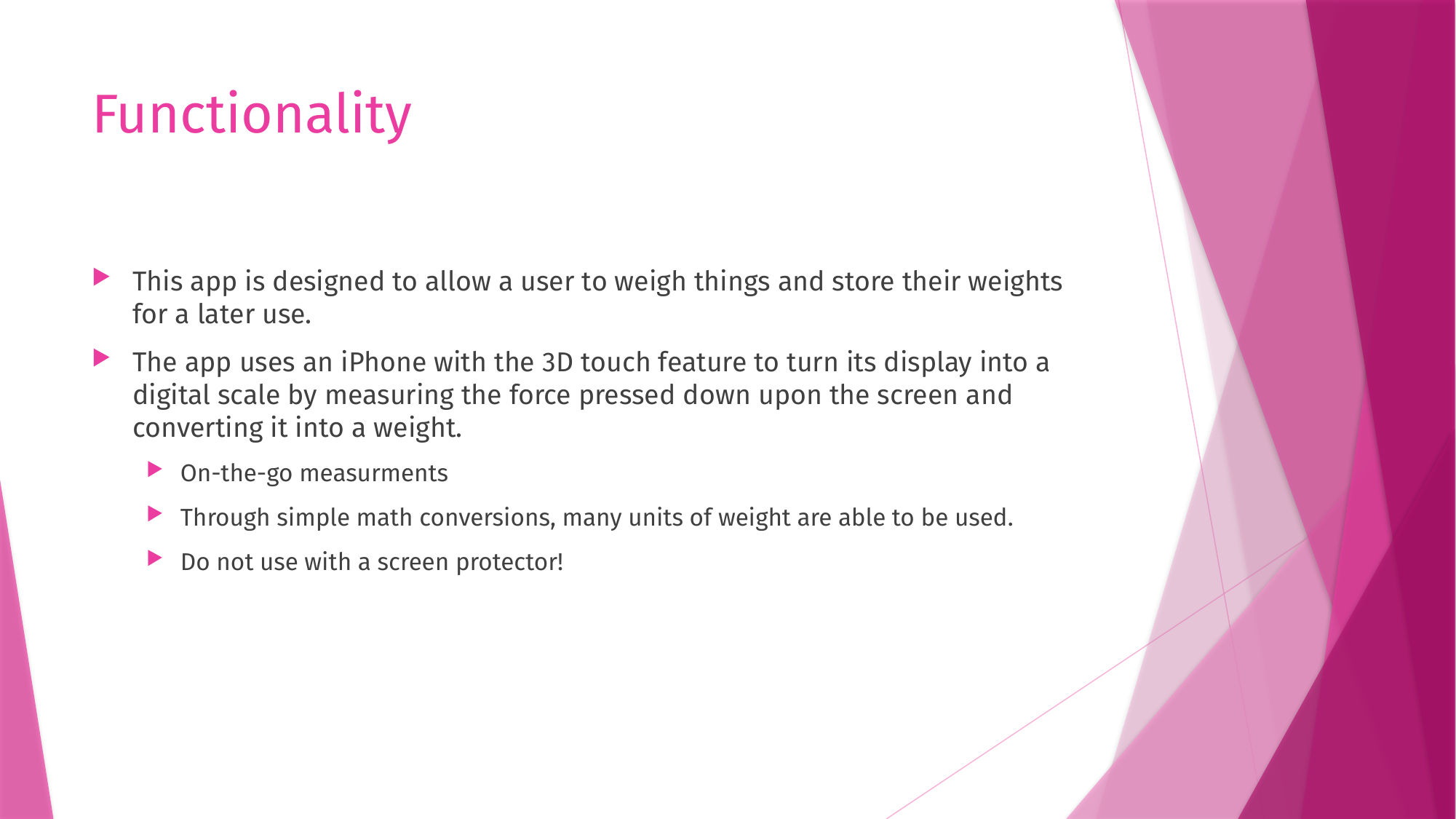

# Functionality
This app is designed to allow a user to weigh things and store their weights for a later use.
The app uses an iPhone with the 3D touch feature to turn its display into a digital scale by measuring the force pressed down upon the screen and converting it into a weight.
On-the-go measurments
Through simple math conversions, many units of weight are able to be used.
Do not use with a screen protector!